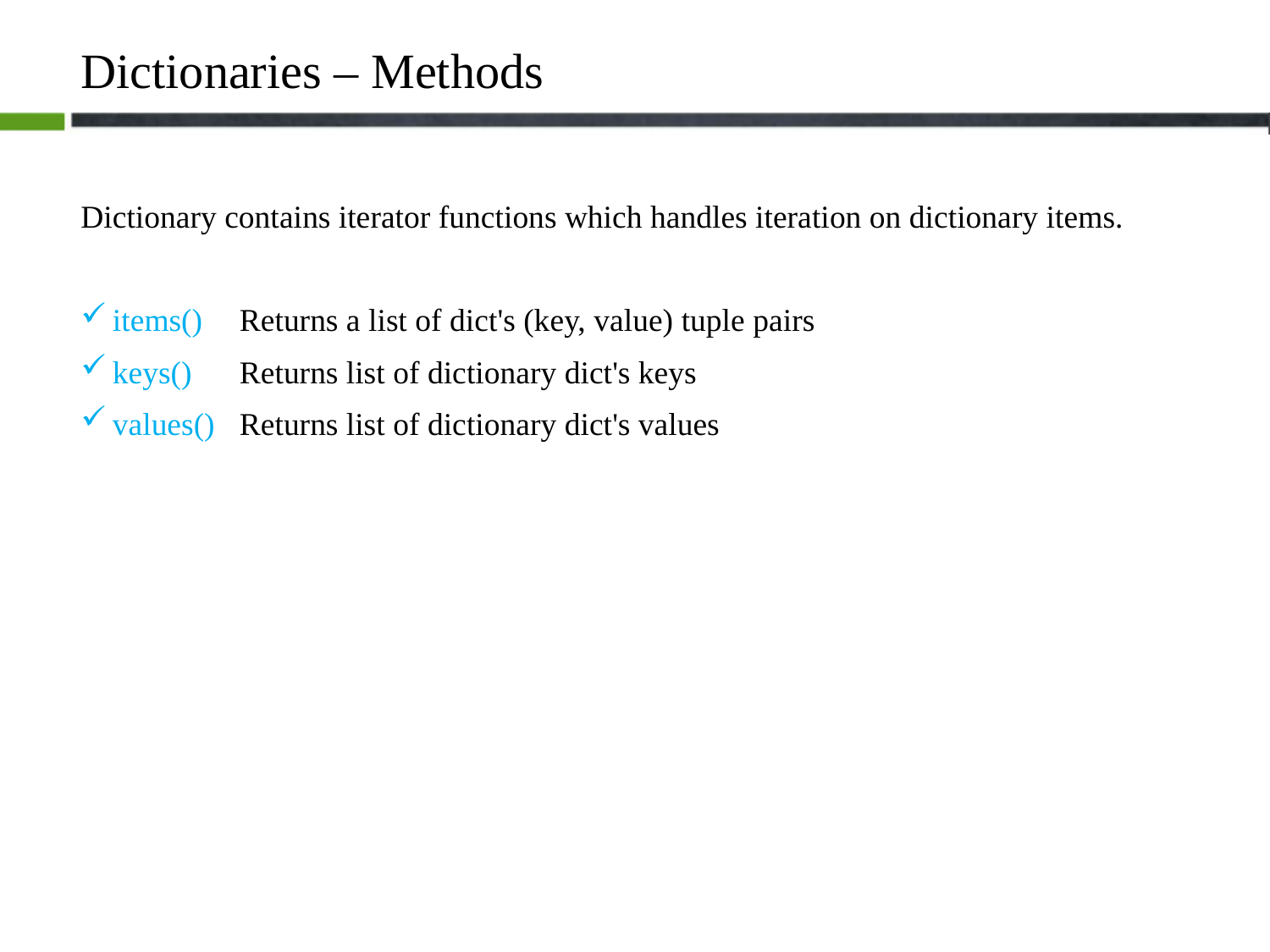

# Dictionaries – Methods

Dictionary contains iterator functions which handles iteration on dictionary items.

items()  	Returns a list of dict's (key, value) tuple pairs
keys()  	Returns list of dictionary dict's keys
values()  	Returns list of dictionary dict's values